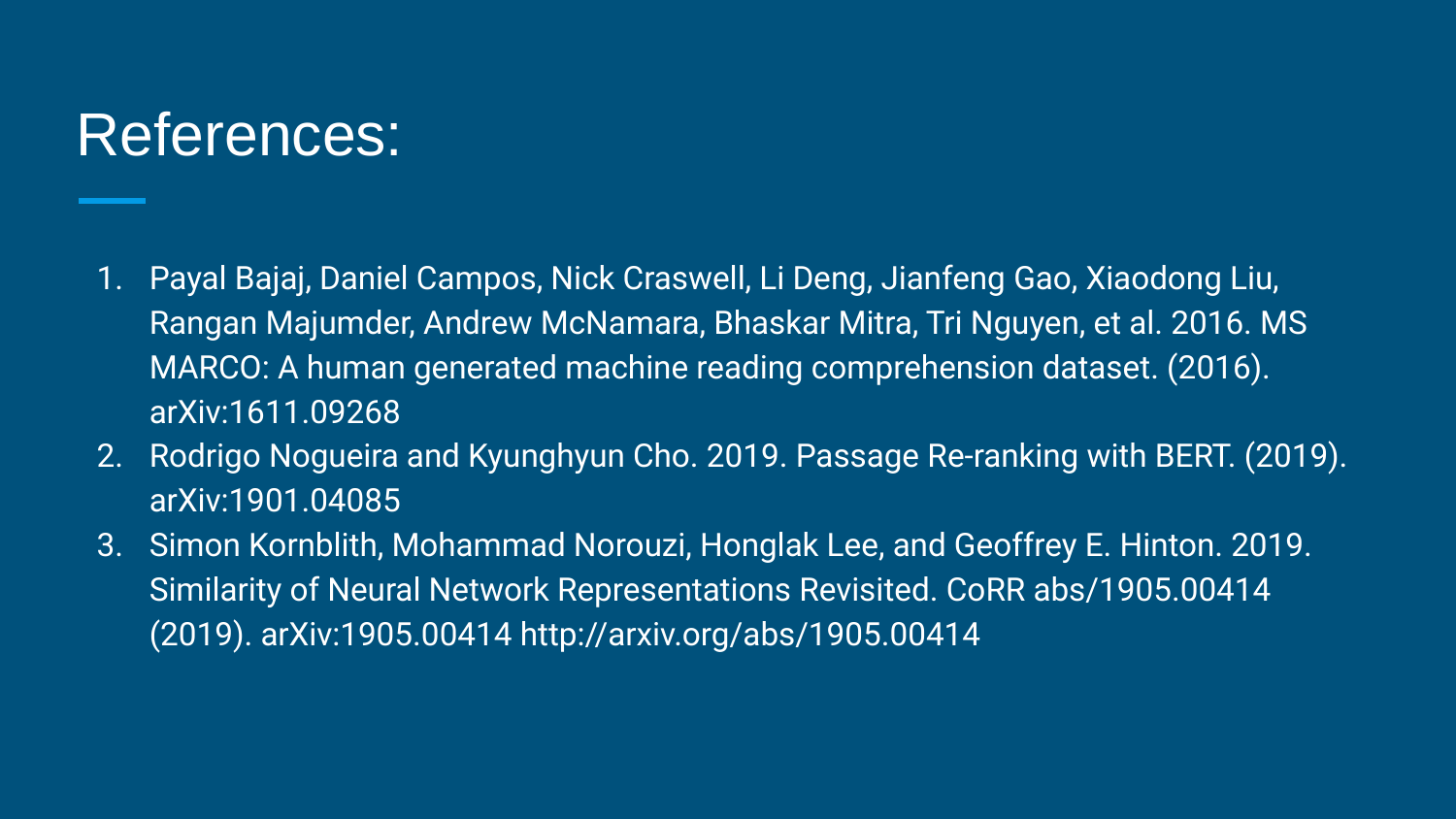

# References:
Payal Bajaj, Daniel Campos, Nick Craswell, Li Deng, Jianfeng Gao, Xiaodong Liu, Rangan Majumder, Andrew McNamara, Bhaskar Mitra, Tri Nguyen, et al. 2016. MS MARCO: A human generated machine reading comprehension dataset. (2016). arXiv:1611.09268
Rodrigo Nogueira and Kyunghyun Cho. 2019. Passage Re-ranking with BERT. (2019). arXiv:1901.04085
Simon Kornblith, Mohammad Norouzi, Honglak Lee, and Geoffrey E. Hinton. 2019. Similarity of Neural Network Representations Revisited. CoRR abs/1905.00414 (2019). arXiv:1905.00414 http://arxiv.org/abs/1905.00414